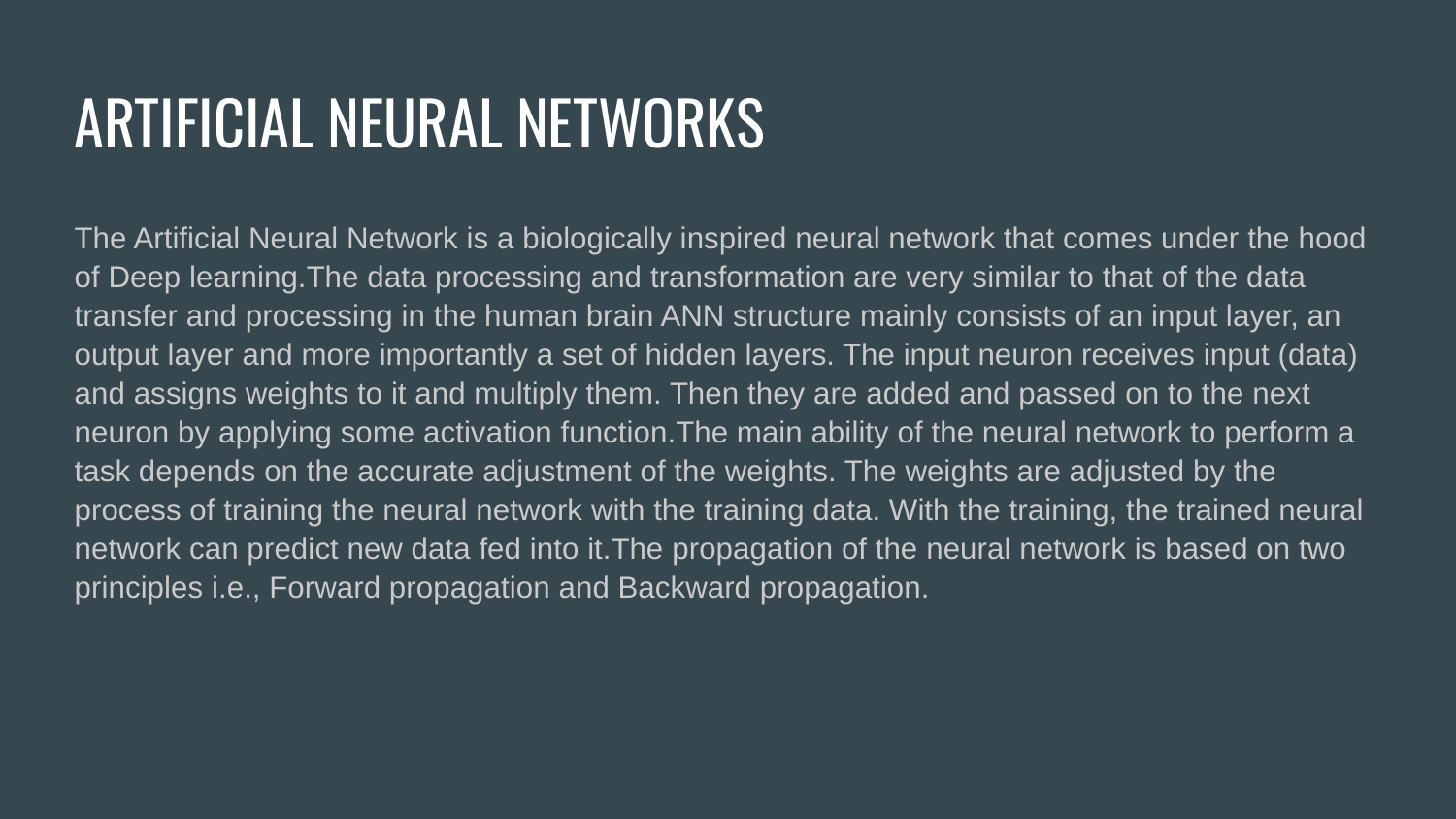

# ARTIFICIAL NEURAL NETWORKS
The Artificial Neural Network is a biologically inspired neural network that comes under the hood of Deep learning.The data processing and transformation are very similar to that of the data transfer and processing in the human brain ANN structure mainly consists of an input layer, an output layer and more importantly a set of hidden layers. The input neuron receives input (data) and assigns weights to it and multiply them. Then they are added and passed on to the next neuron by applying some activation function.The main ability of the neural network to perform a task depends on the accurate adjustment of the weights. The weights are adjusted by the process of training the neural network with the training data. With the training, the trained neural network can predict new data fed into it.The propagation of the neural network is based on two principles i.e., Forward propagation and Backward propagation.